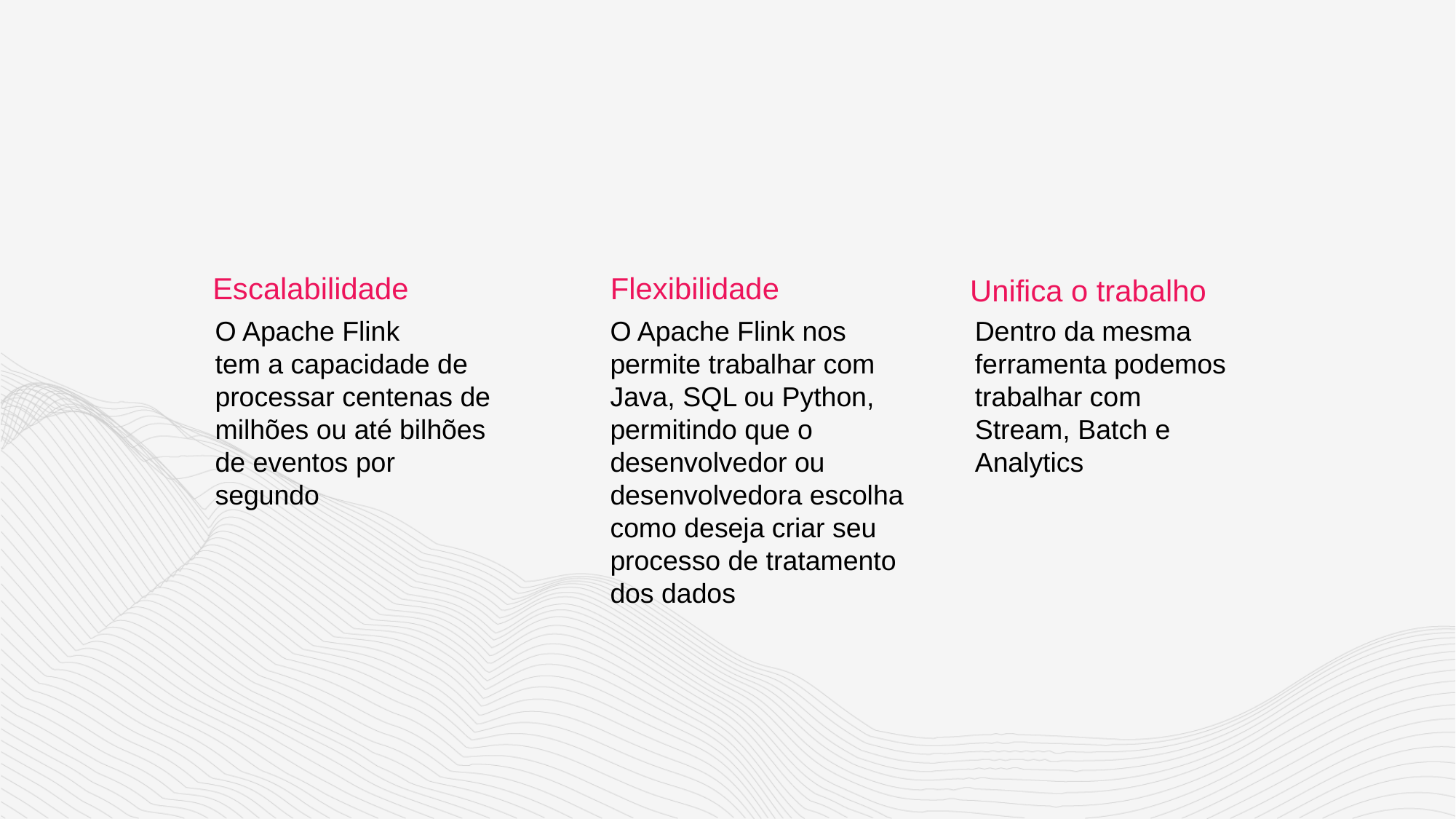

Escalabilidade
Flexibilidade
Unifica o trabalho
O Apache Flink
tem a capacidade de processar centenas de milhões ou até bilhões de eventos por segundo
O Apache Flink nos permite trabalhar com Java, SQL ou Python, permitindo que o desenvolvedor ou desenvolvedora escolha como deseja criar seu processo de tratamento dos dados
Dentro da mesma ferramenta podemos trabalhar com Stream, Batch e Analytics